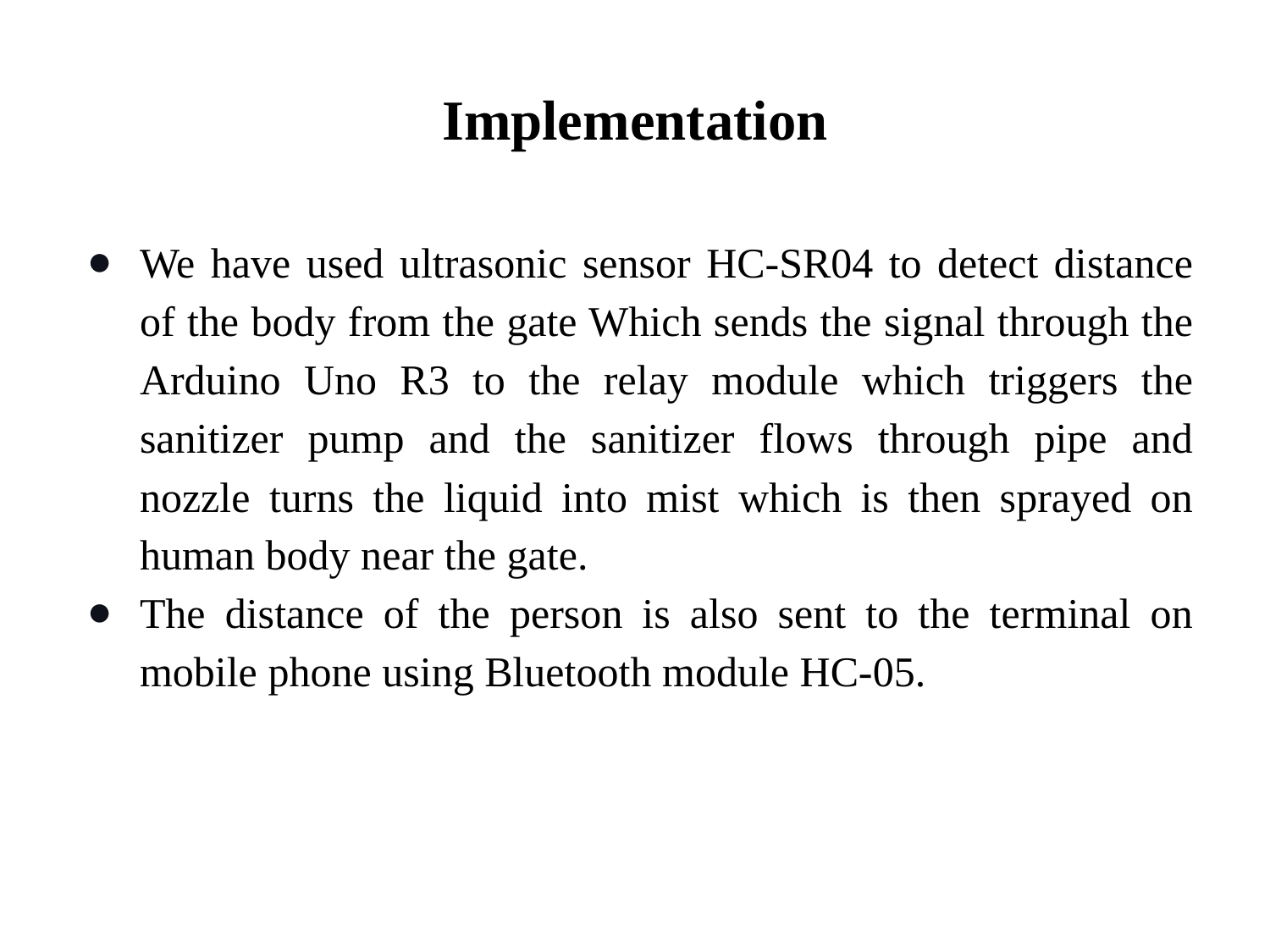

# Implementation
We have used ultrasonic sensor HC-SR04 to detect distance of the body from the gate Which sends the signal through the Arduino Uno R3 to the relay module which triggers the sanitizer pump and the sanitizer flows through pipe and nozzle turns the liquid into mist which is then sprayed on human body near the gate.
The distance of the person is also sent to the terminal on mobile phone using Bluetooth module HC-05.